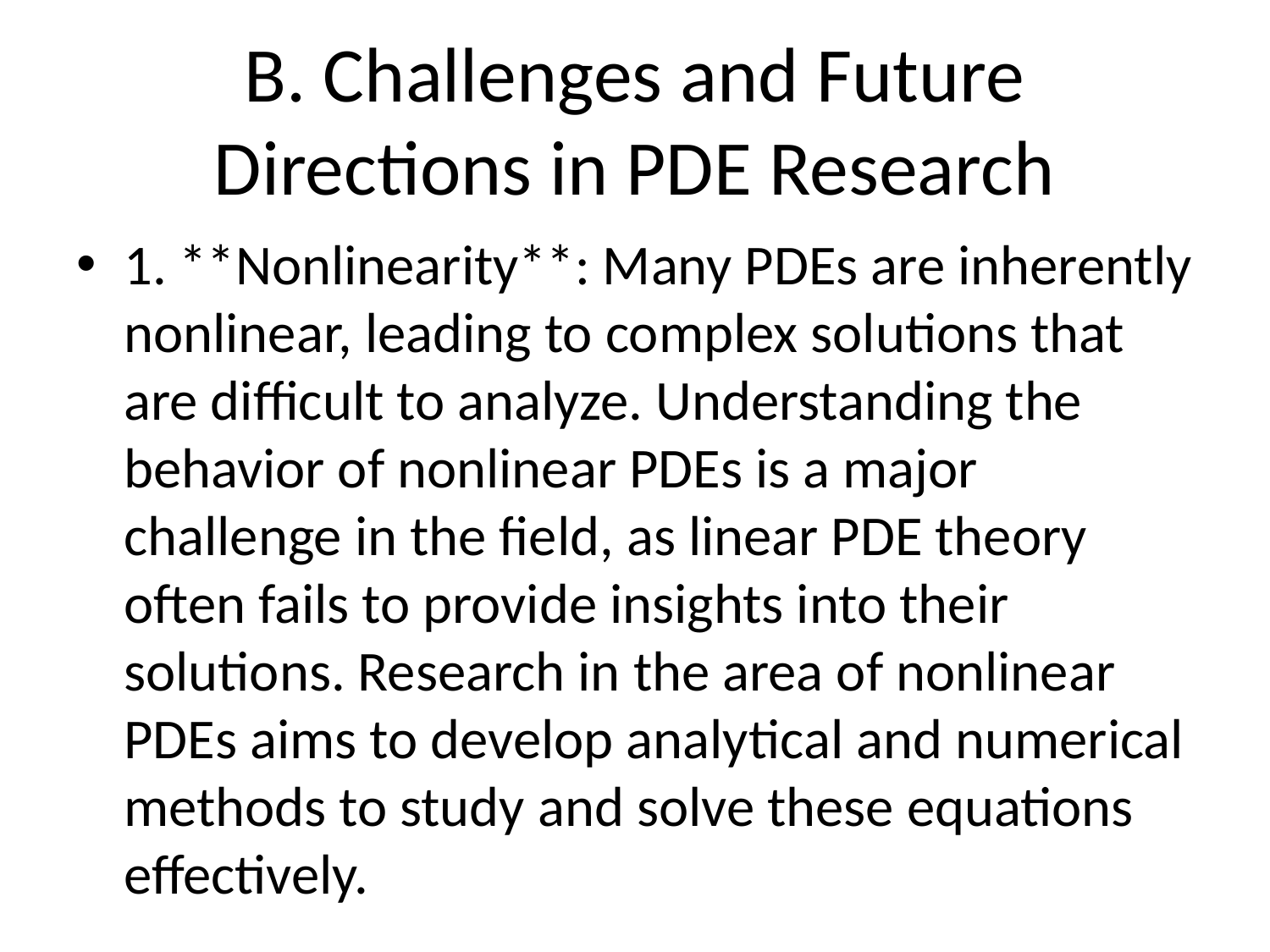

# B. Challenges and Future Directions in PDE Research
1. **Nonlinearity**: Many PDEs are inherently nonlinear, leading to complex solutions that are difficult to analyze. Understanding the behavior of nonlinear PDEs is a major challenge in the field, as linear PDE theory often fails to provide insights into their solutions. Research in the area of nonlinear PDEs aims to develop analytical and numerical methods to study and solve these equations effectively.